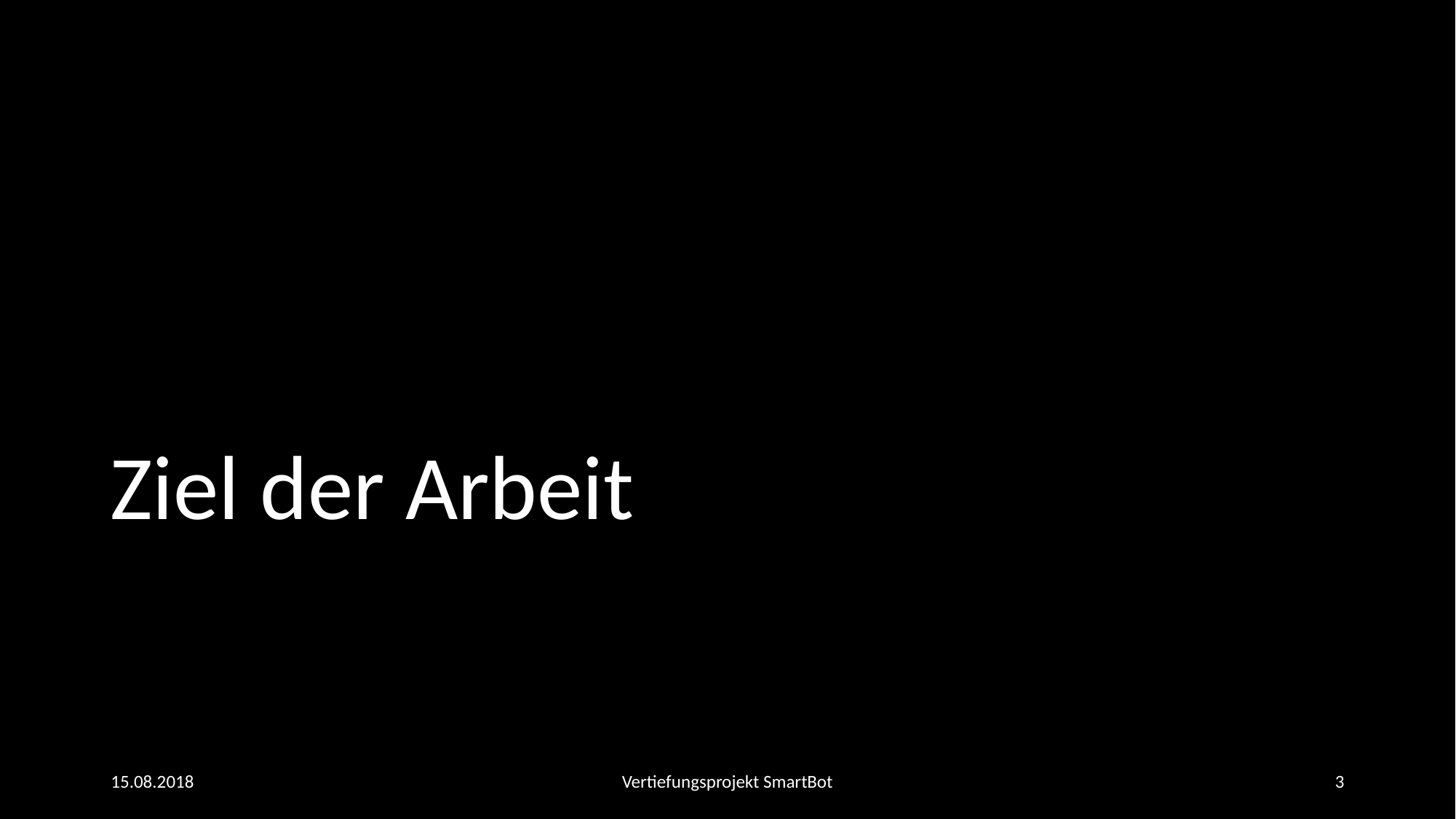

# Ziel der Arbeit

15.08.2018
Vertiefungsprojekt SmartBot
3